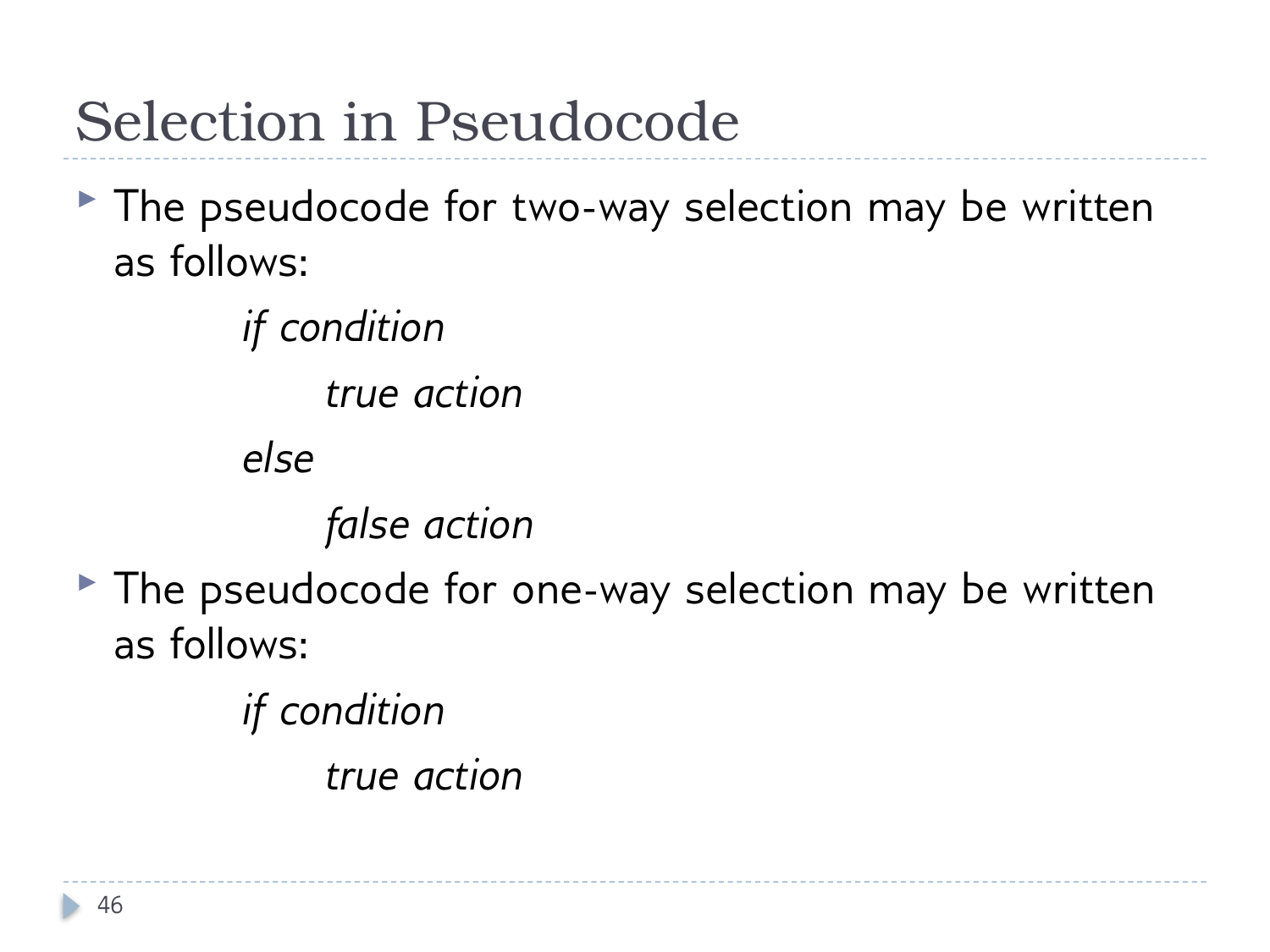

# Selection in Pseudocode
The pseudocode for two-way selection may be written as follows:
		if condition
		      true action
		else
		      false action
The pseudocode for one-way selection may be written as follows:
		if condition
		      true action

46